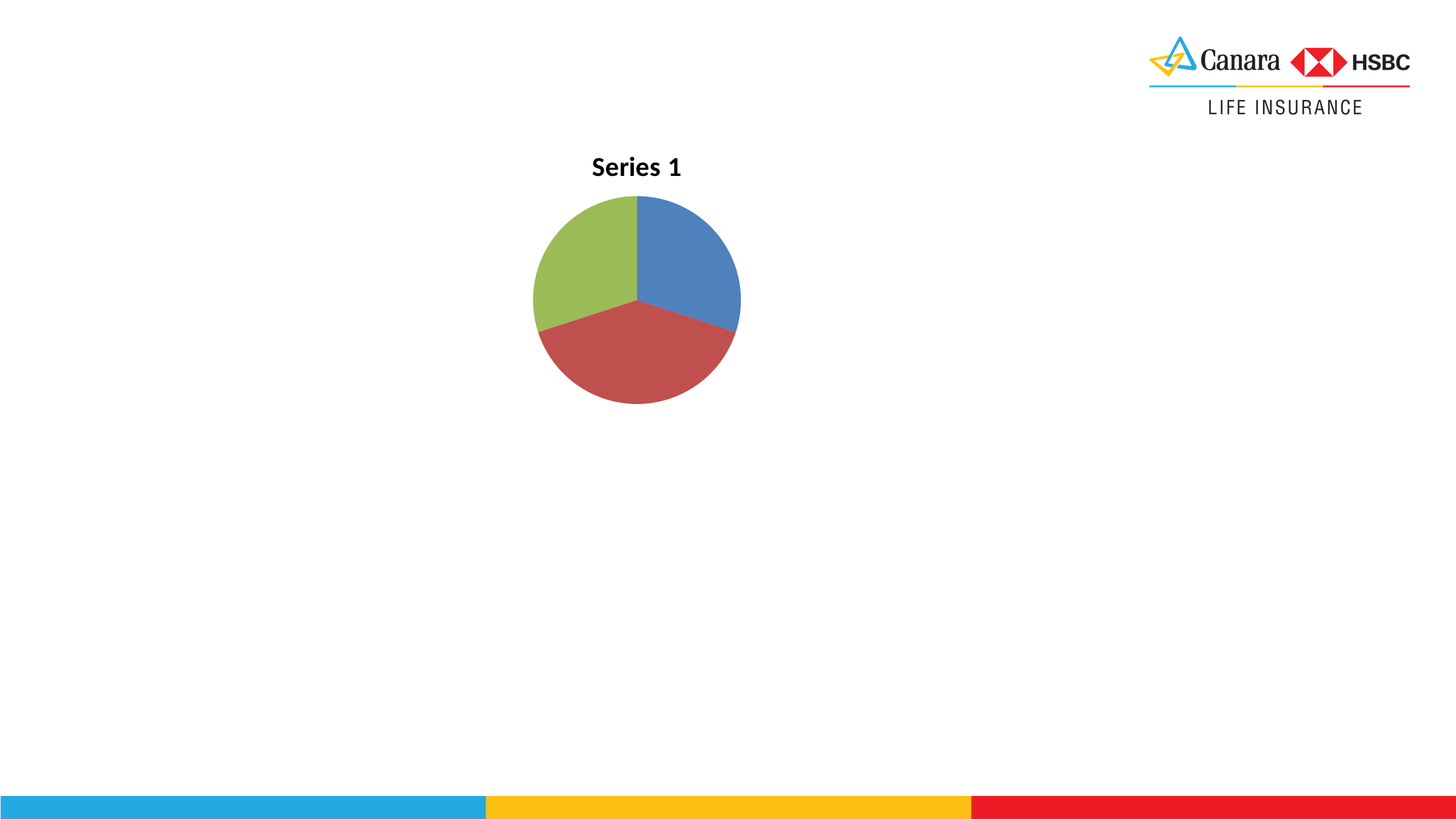

### Chart

| Category | Series 1 |
|---|---|
| Category A | 30.0 |
| Category B | 40.0 |
| Category C | 30.0 |